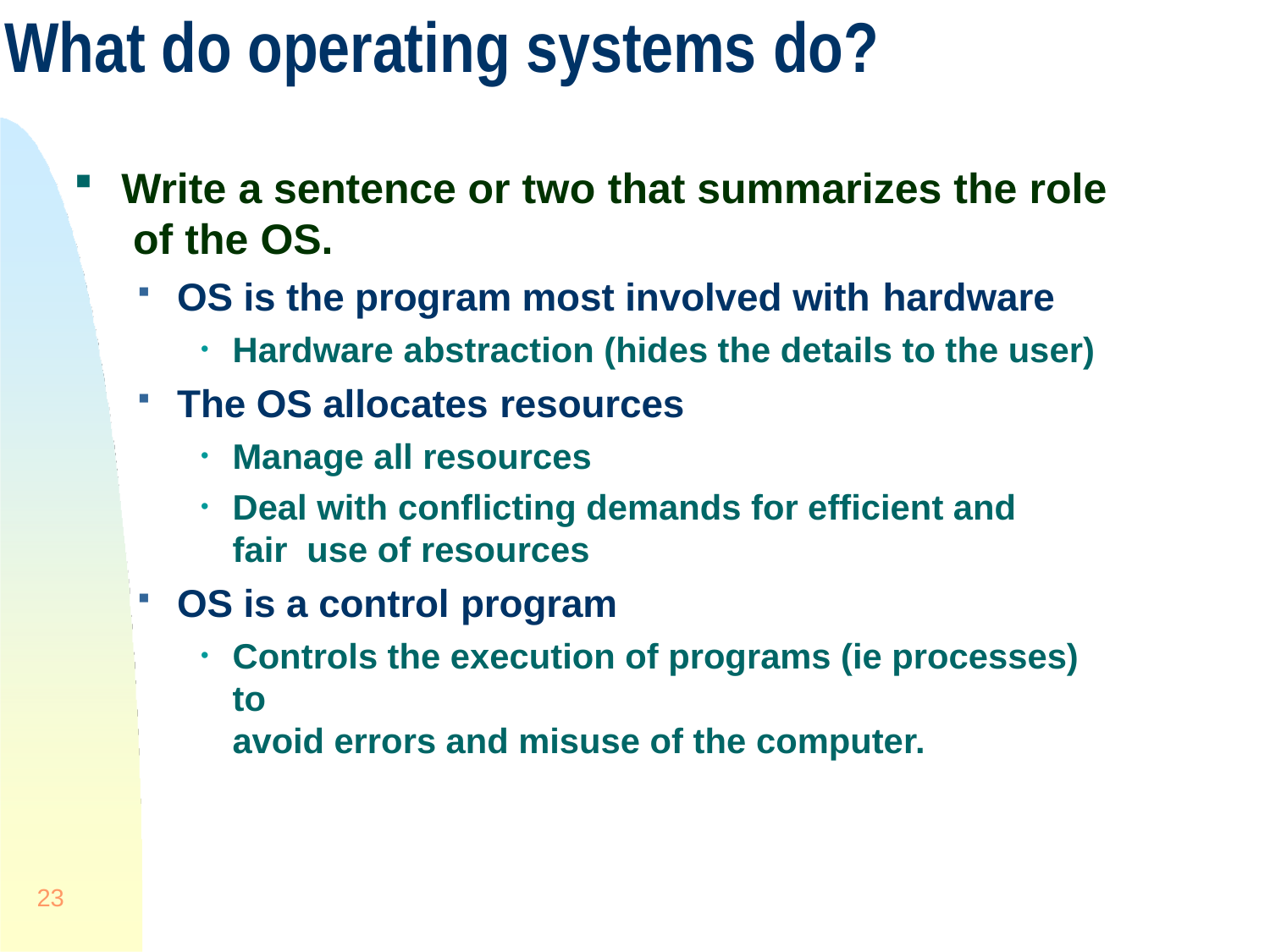

# What do operating systems do?
Write a sentence or two that summarizes the role  of the OS.
OS is the program most involved with hardware
Hardware abstraction (hides the details to the user)
The OS allocates resources
Manage all resources
Deal with conflicting demands for efficient and fair  use of resources
OS is a control program
Controls the execution of programs (ie processes) to
avoid errors and misuse of the computer.
23